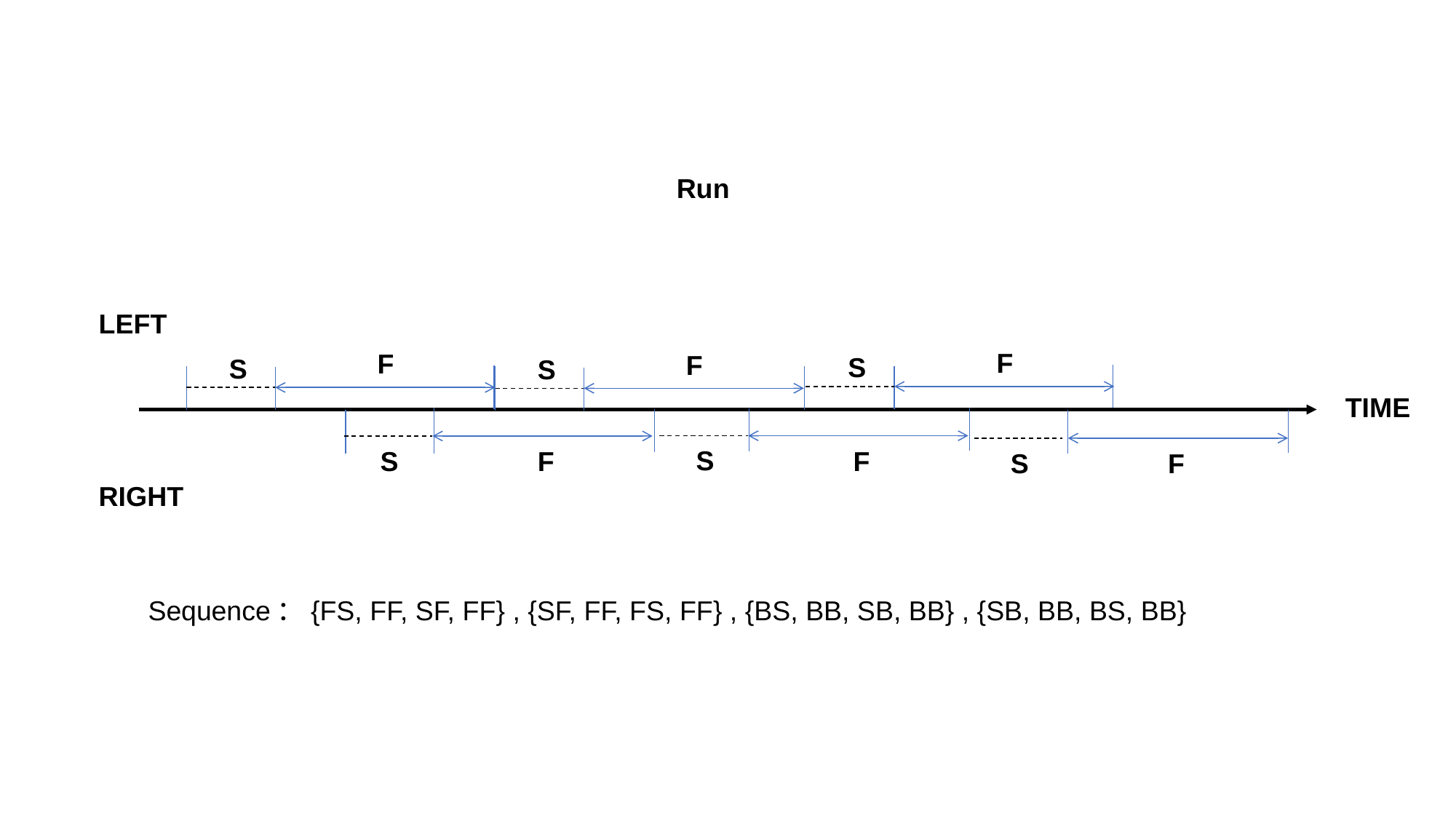

Run
LEFT
F
F
F
S
S
S
TIME
S
S
F
F
S
F
RIGHT
Sequence：{FS, FF, SF, FF} , {SF, FF, FS, FF} , {BS, BB, SB, BB} , {SB, BB, BS, BB}